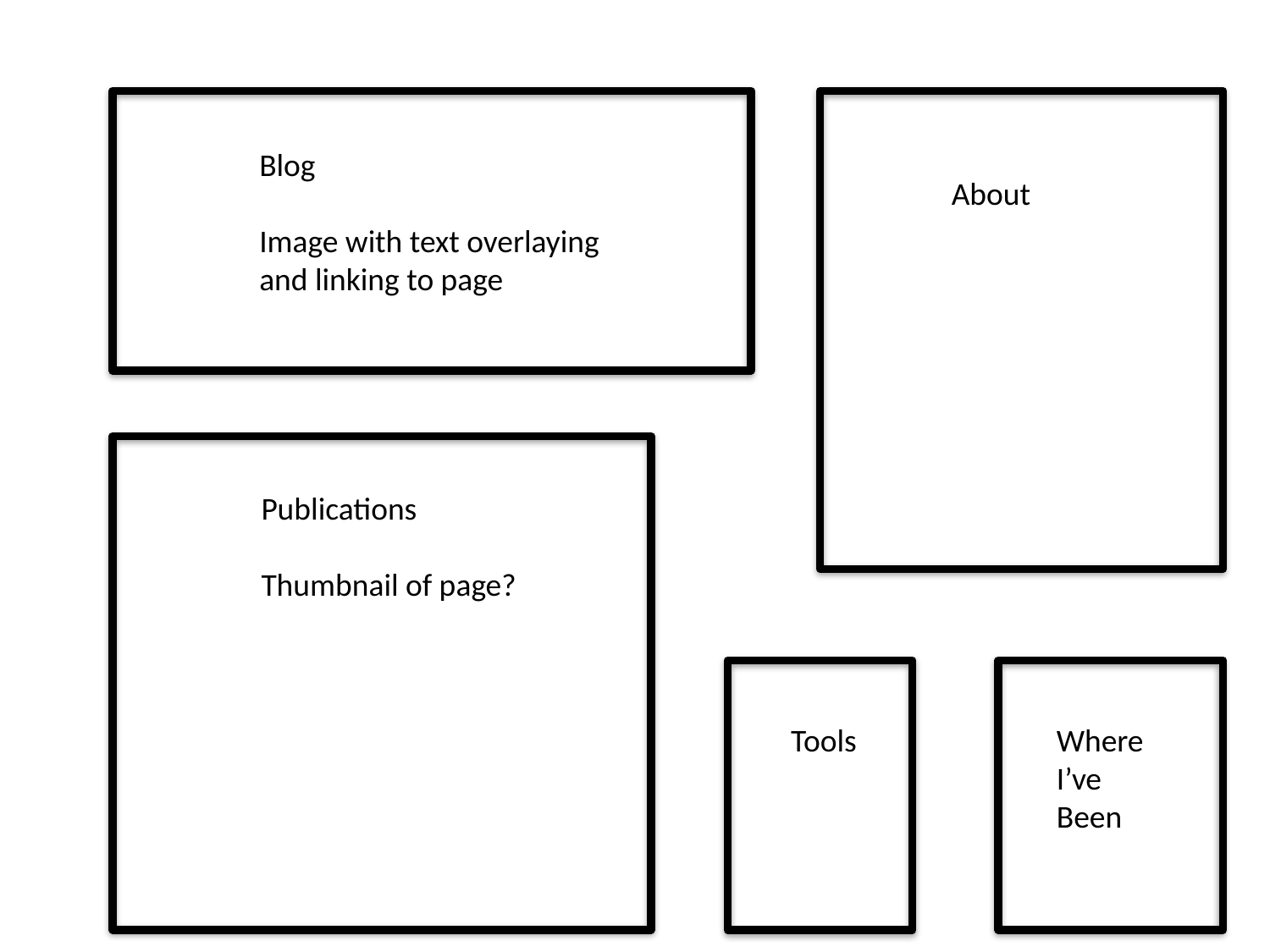

Blog

Image with text overlaying
and linking to page
About

Publications

Thumbnail of page?

Tools
Where I’ve Been